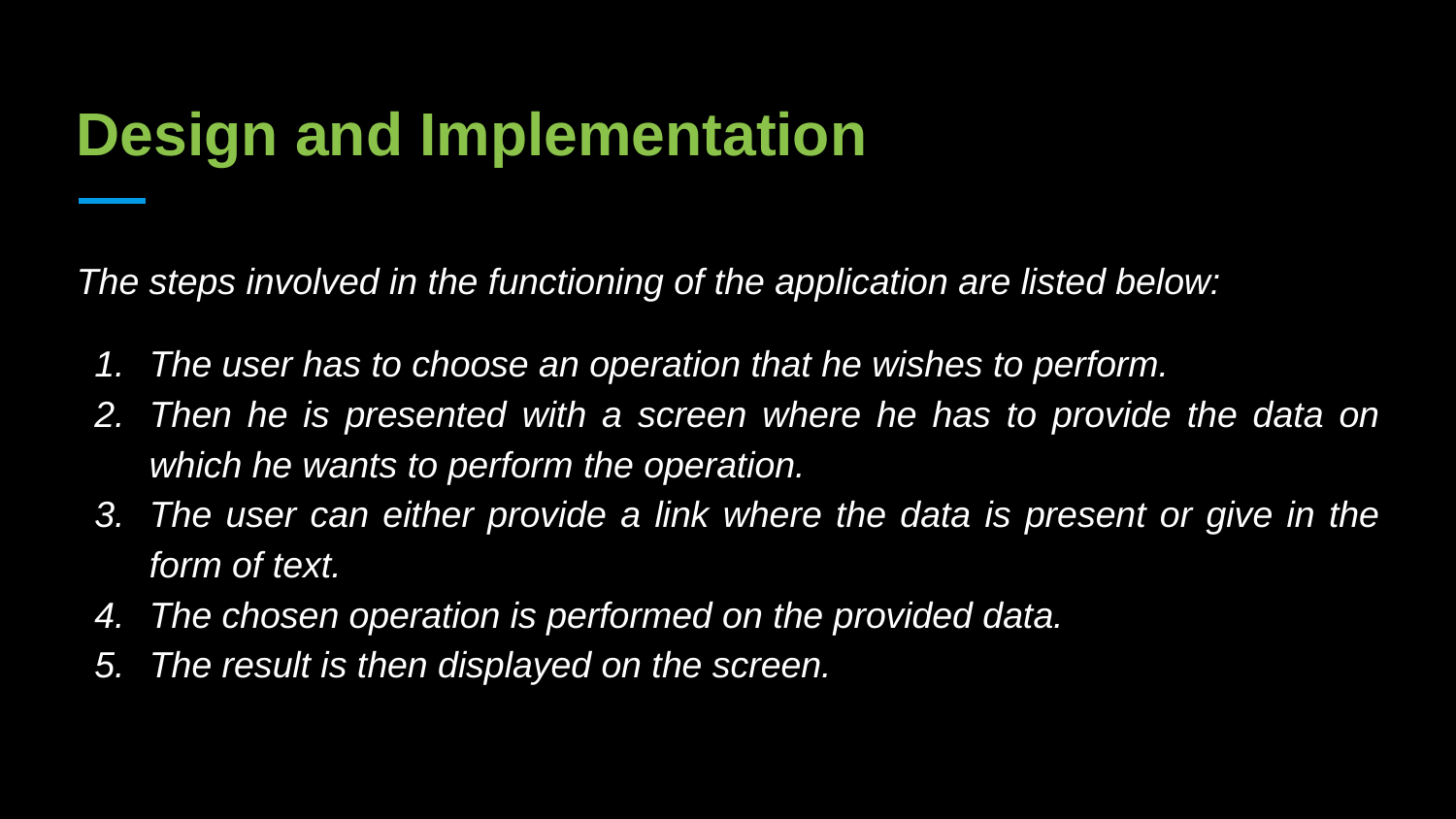

# Design and Implementation
The steps involved in the functioning of the application are listed below:
The user has to choose an operation that he wishes to perform.
Then he is presented with a screen where he has to provide the data on which he wants to perform the operation.
The user can either provide a link where the data is present or give in the form of text.
The chosen operation is performed on the provided data.
The result is then displayed on the screen.